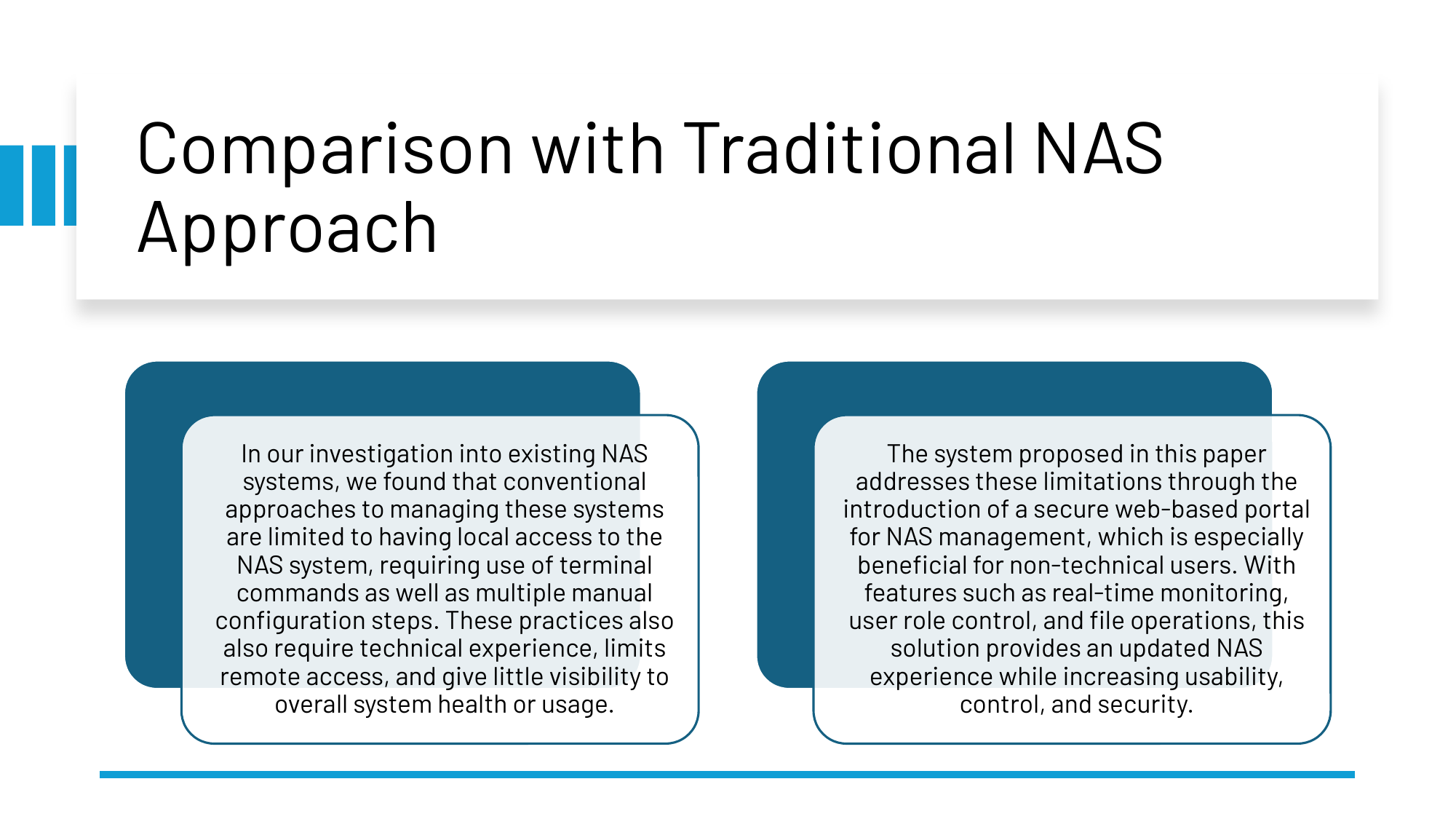

# Comparison with Traditional NAS Approach

In our investigation into existing NAS systems, we found that conventional approaches to managing these systems are limited to having local access to the NAS system, requiring use of terminal commands as well as multiple manual configuration steps. These practices also also require technical experience, limits remote access, and give little visibility to overall system health or usage.
The system proposed in this paper addresses these limitations through the introduction of a secure web-based portal for NAS management, which is especially beneficial for non-technical users. With features such as real-time monitoring, user role control, and file operations, this solution provides an updated NAS experience while increasing usability, control, and security.